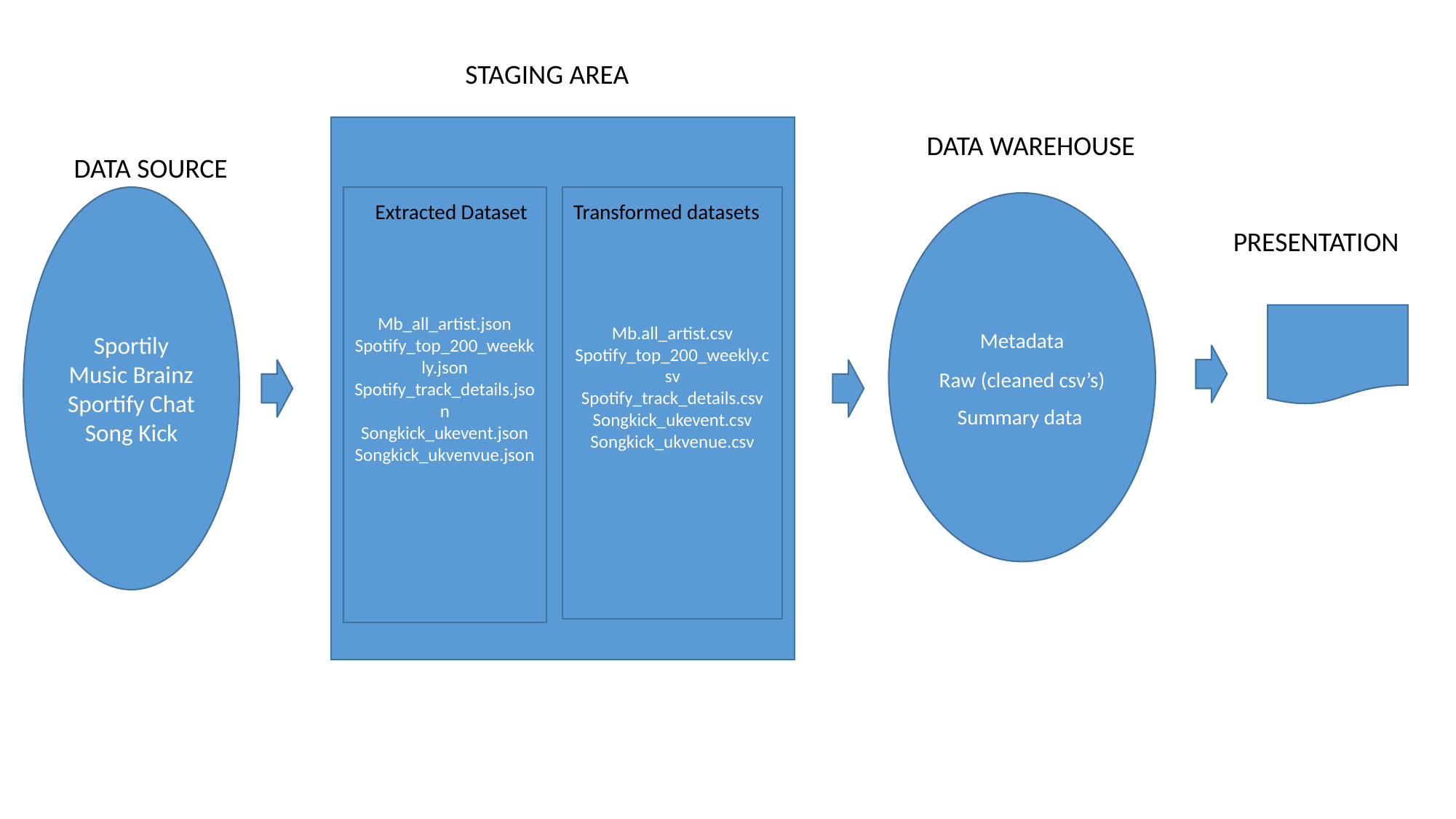

STAGING AREA

DATA WAREHOUSE
DATA SOURCE
Mb.all_artist.csv
Spotify_top_200_weekly.csv
Spotify_track_details.csv
Songkick_ukevent.csv
Songkick_ukvenue.csv

Sportily
Music Brainz
Sportify Chat
Song Kick
Mb_all_artist.json
Spotify_top_200_weekkly.json
Spotify_track_details.json
Songkick_ukevent.json
Songkick_ukvenvue.json

Extracted Dataset
Transformed datasets
Metadata
Raw (cleaned csv’s)
    Summary data
PRESENTATION